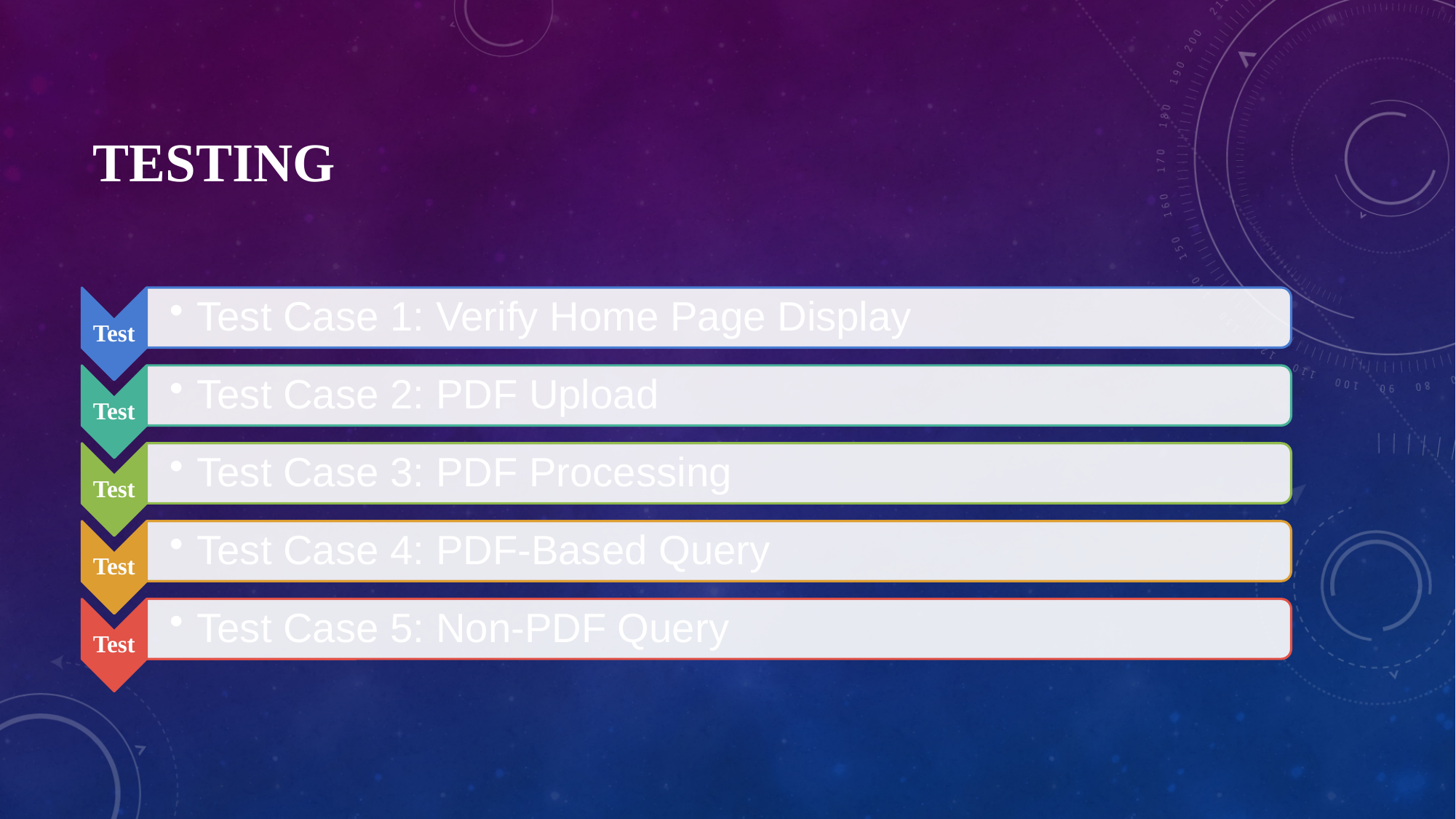

# testing
Test
Test Case 1: Verify Home Page Display
Test
Test Case 2: PDF Upload
Test
Test Case 3: PDF Processing
Test
Test Case 4: PDF-Based Query
Test
Test Case 5: Non-PDF Query